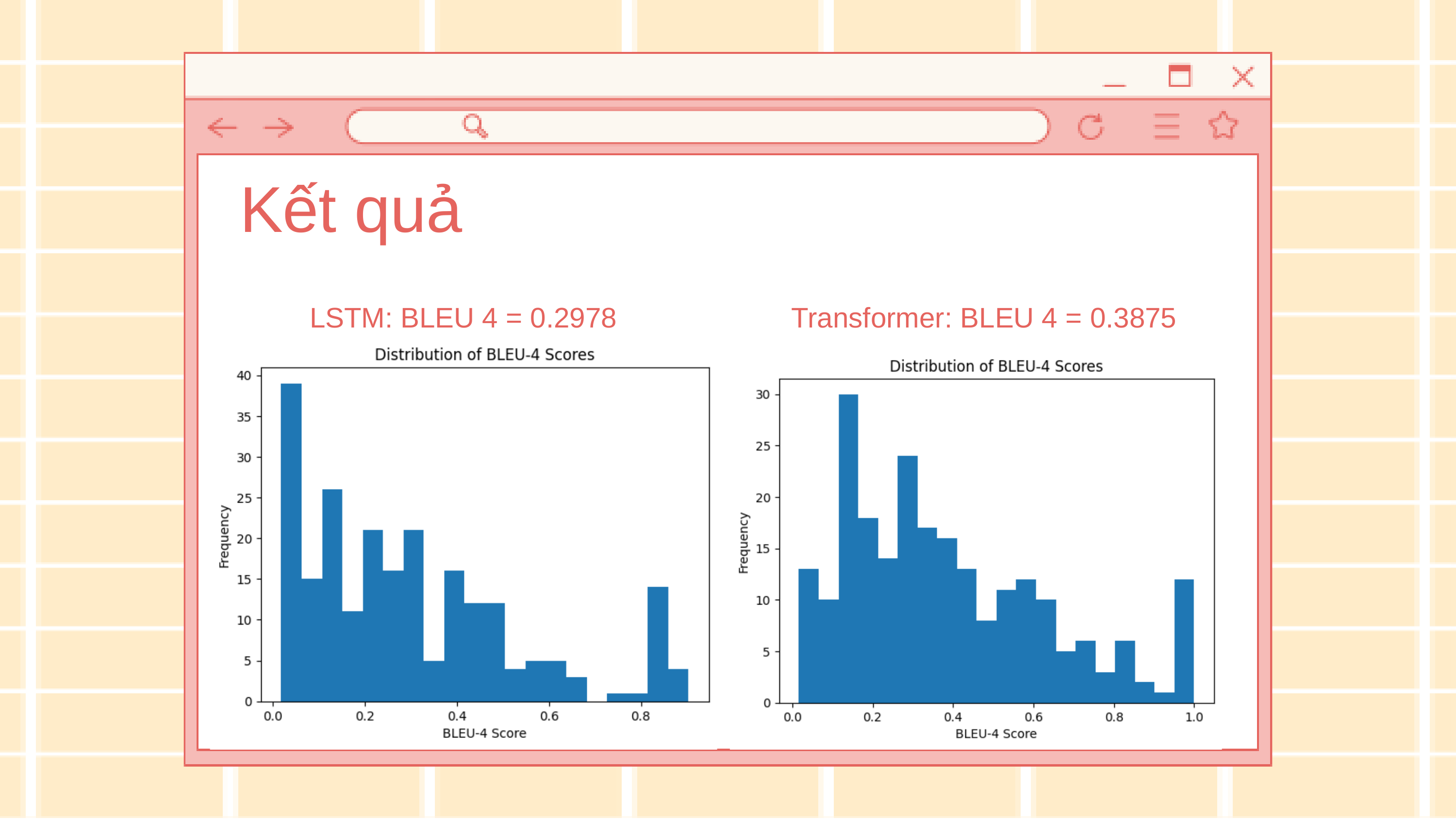

Kết quả

LSTM: BLEU 4 = 0.2978
Transformer: BLEU 4 = 0.3875